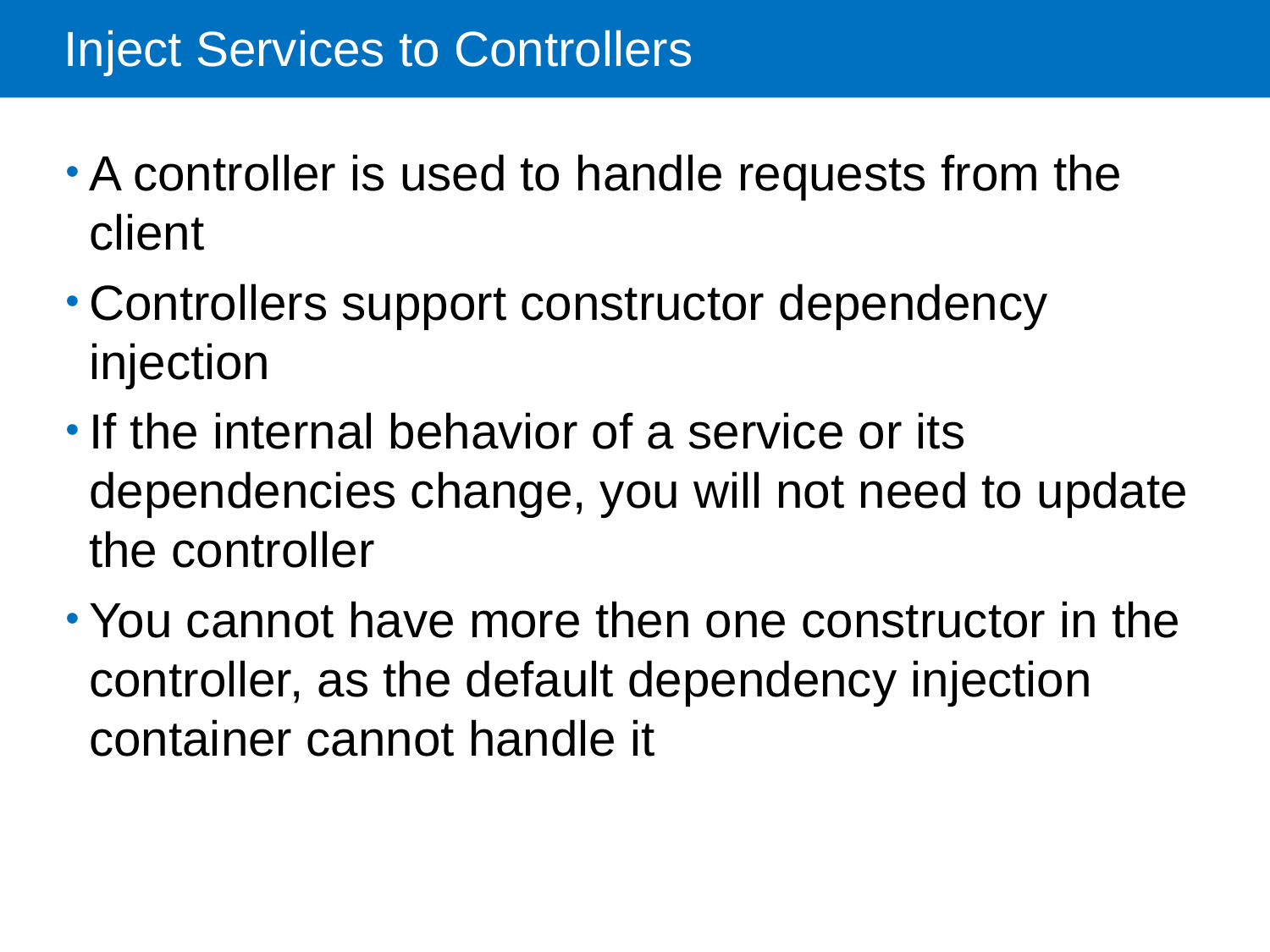

# Inject Services to Controllers
A controller is used to handle requests from the client
Controllers support constructor dependency injection
If the internal behavior of a service or its dependencies change, you will not need to update the controller
You cannot have more then one constructor in the controller, as the default dependency injection container cannot handle it